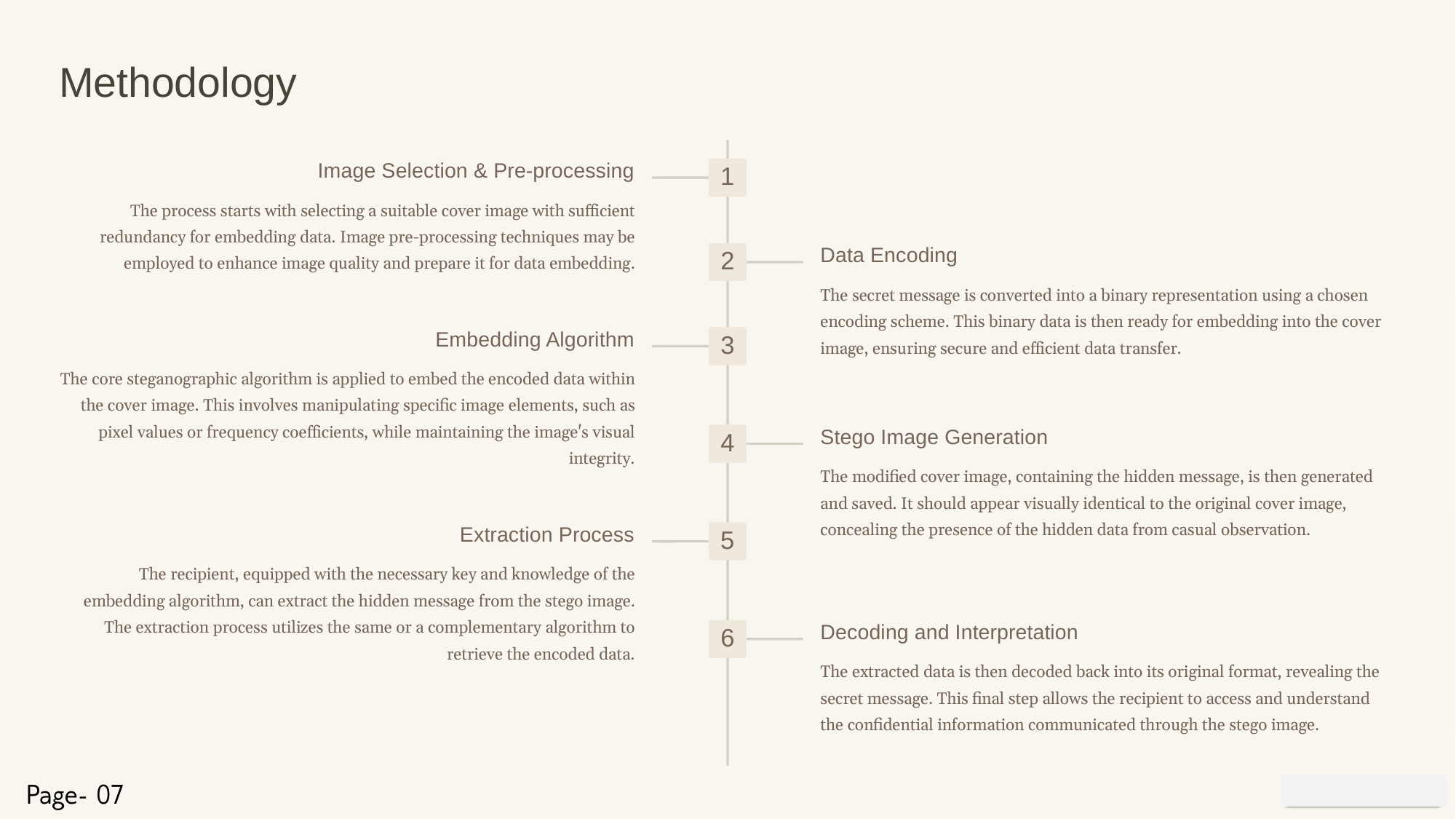

Methodology

Image Selection & Pre-processing

1

The process starts with selecting a suitable cover image with sufficient redundancy for embedding data. Image pre-processing techniques may be employed to enhance image quality and prepare it for data embedding.
Data Encoding

2

The secret message is converted into a binary representation using a chosen encoding scheme. This binary data is then ready for embedding into the cover image, ensuring secure and efficient data transfer.
Embedding Algorithm

3

The core steganographic algorithm is applied to embed the encoded data within the cover image. This involves manipulating specific image elements, such as pixel values or frequency coefficients, while maintaining the image's visual integrity.
Stego Image Generation

4

The modified cover image, containing the hidden message, is then generated and saved. It should appear visually identical to the original cover image, concealing the presence of the hidden data from casual observation.
Extraction Process

5

The recipient, equipped with the necessary key and knowledge of the embedding algorithm, can extract the hidden message from the stego image. The extraction process utilizes the same or a complementary algorithm to retrieve the encoded data.
Decoding and Interpretation

6

The extracted data is then decoded back into its original format, revealing the secret message. This final step allows the recipient to access and understand the confidential information communicated through the stego image.
Page- 07